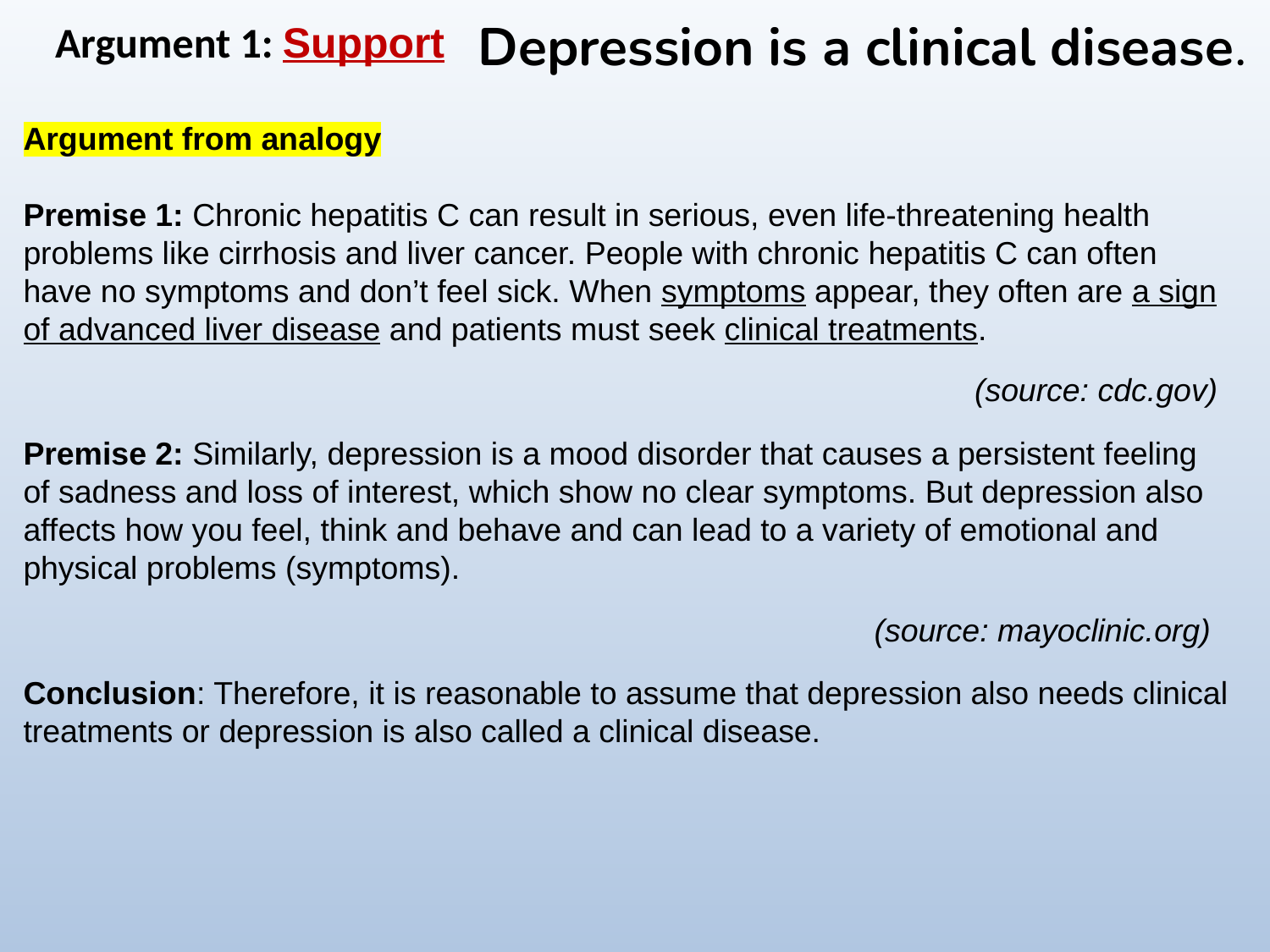

Depression is a clinical disease.
# Argument 1: Support
Argument from analogy

Premise 1: Chronic hepatitis C can result in serious, even life-threatening health problems like cirrhosis and liver cancer. People with chronic hepatitis C can often have no symptoms and don’t feel sick. When symptoms appear, they often are a sign of advanced liver disease and patients must seek clinical treatments.

							       (source: cdc.gov)
Premise 2: Similarly, depression is a mood disorder that causes a persistent feeling of sadness and loss of interest, which show no clear symptoms. But depression also affects how you feel, think and behave and can lead to a variety of emotional and physical problems (symptoms).
						          (source: mayoclinic.org)
Conclusion: Therefore, it is reasonable to assume that depression also needs clinical treatments or depression is also called a clinical disease.